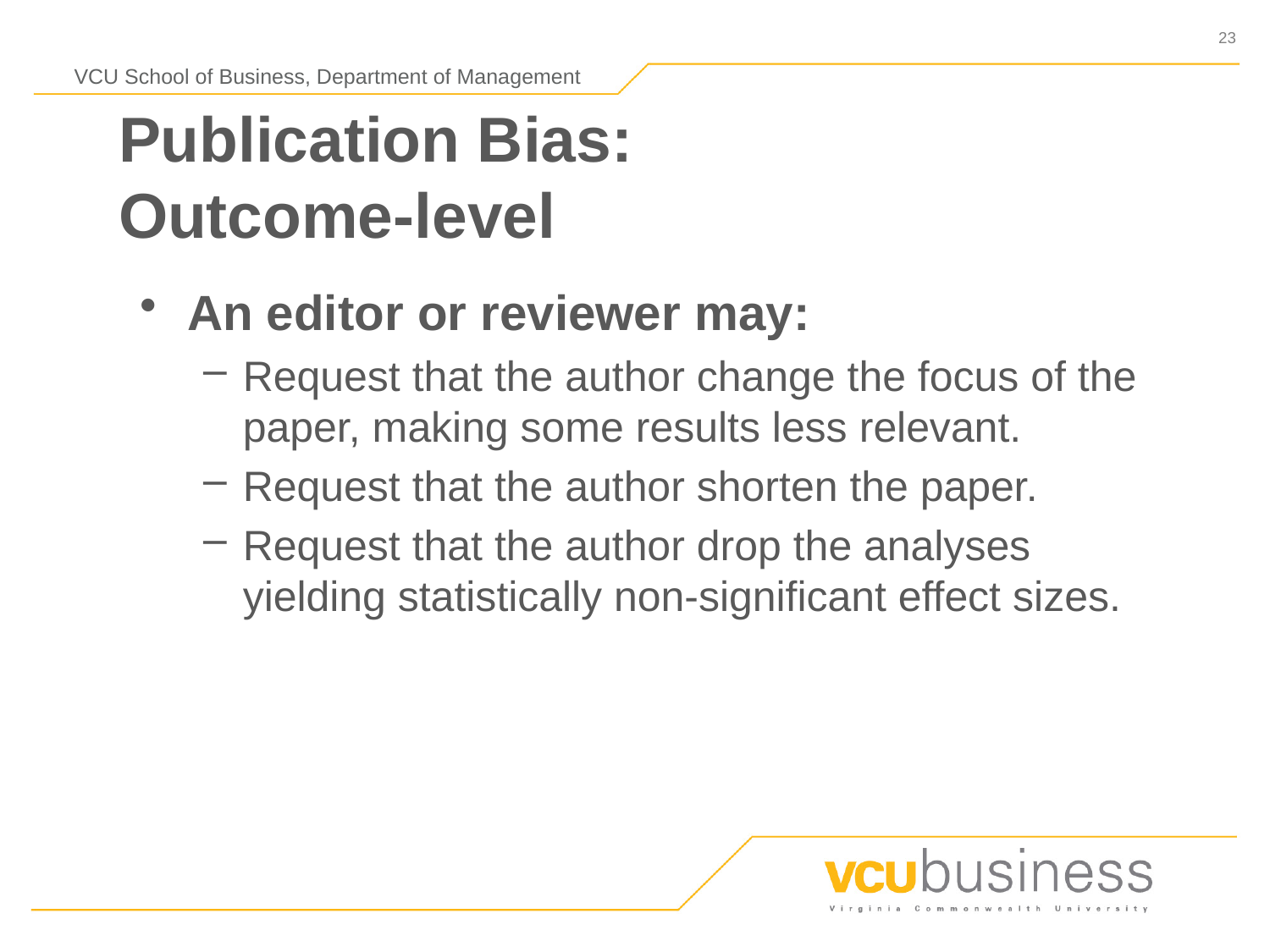

# Publication Bias: Outcome-level
An editor or reviewer may:
Request that the author change the focus of the paper, making some results less relevant.
Request that the author shorten the paper.
Request that the author drop the analyses yielding statistically non-significant effect sizes.